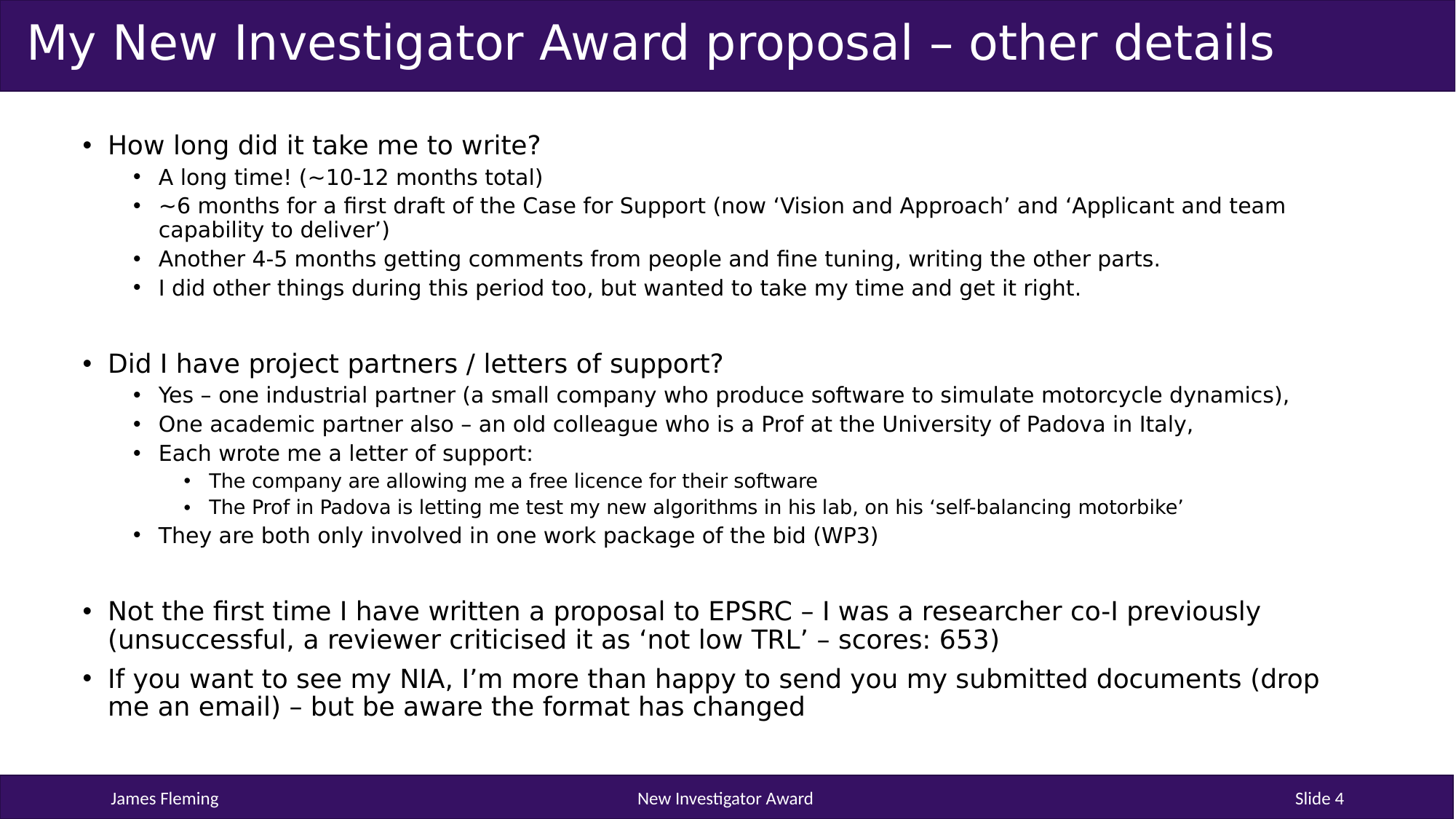

# My New Investigator Award proposal – other details
How long did it take me to write?
A long time! (~10-12 months total)
~6 months for a first draft of the Case for Support (now ‘Vision and Approach’ and ‘Applicant and team capability to deliver’)
Another 4-5 months getting comments from people and fine tuning, writing the other parts.
I did other things during this period too, but wanted to take my time and get it right.

Did I have project partners / letters of support?
Yes – one industrial partner (a small company who produce software to simulate motorcycle dynamics),
One academic partner also – an old colleague who is a Prof at the University of Padova in Italy,
Each wrote me a letter of support:
The company are allowing me a free licence for their software
The Prof in Padova is letting me test my new algorithms in his lab, on his ‘self-balancing motorbike’
They are both only involved in one work package of the bid (WP3)

Not the first time I have written a proposal to EPSRC – I was a researcher co-I previously (unsuccessful, a reviewer criticised it as ‘not low TRL’ – scores: 653)
If you want to see my NIA, I’m more than happy to send you my submitted documents (drop me an email) – but be aware the format has changed